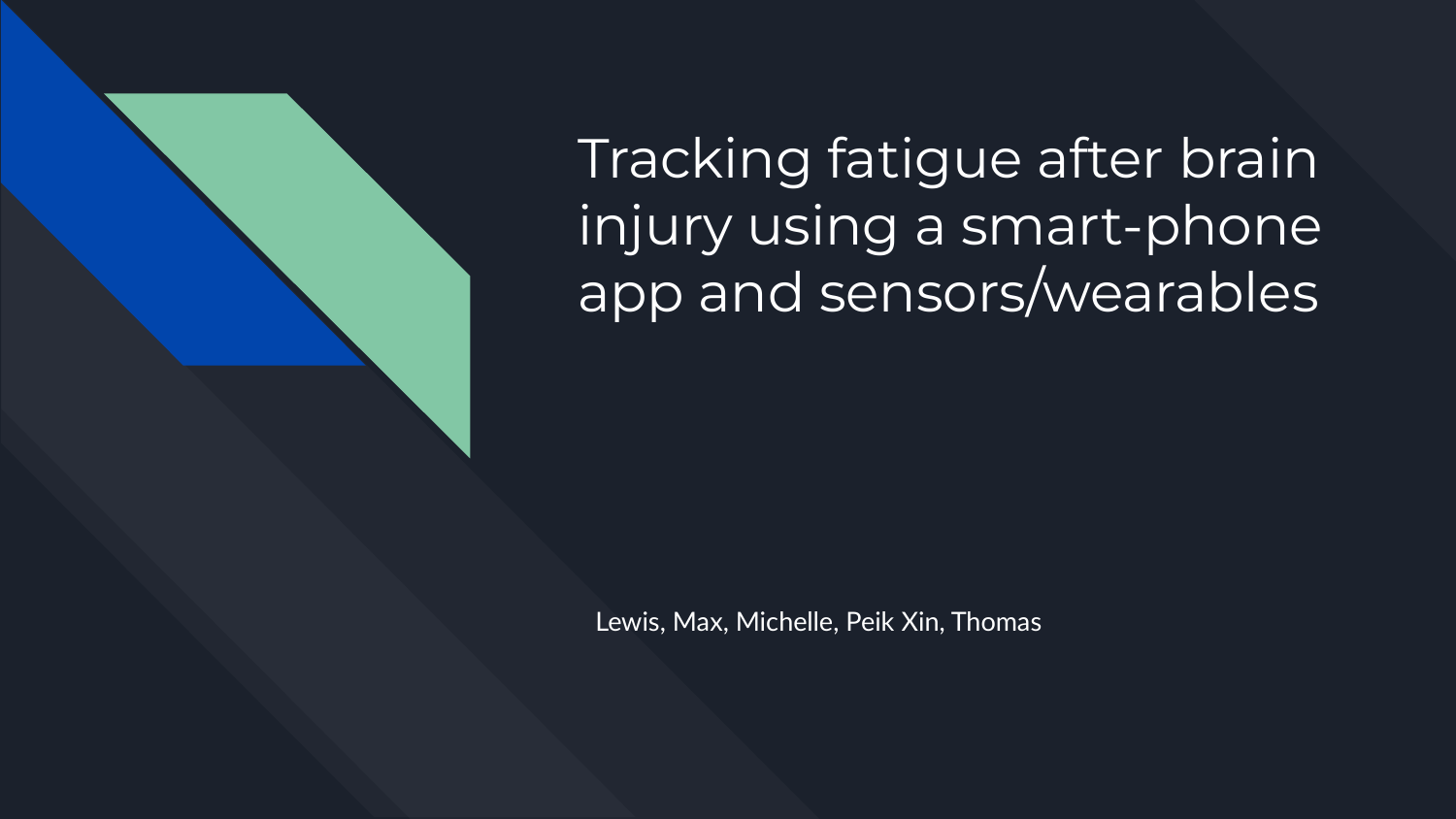

# Tracking fatigue after brain injury using a smart-phone app and sensors/wearables

Lewis, Max, Michelle, Peik Xin, Thomas